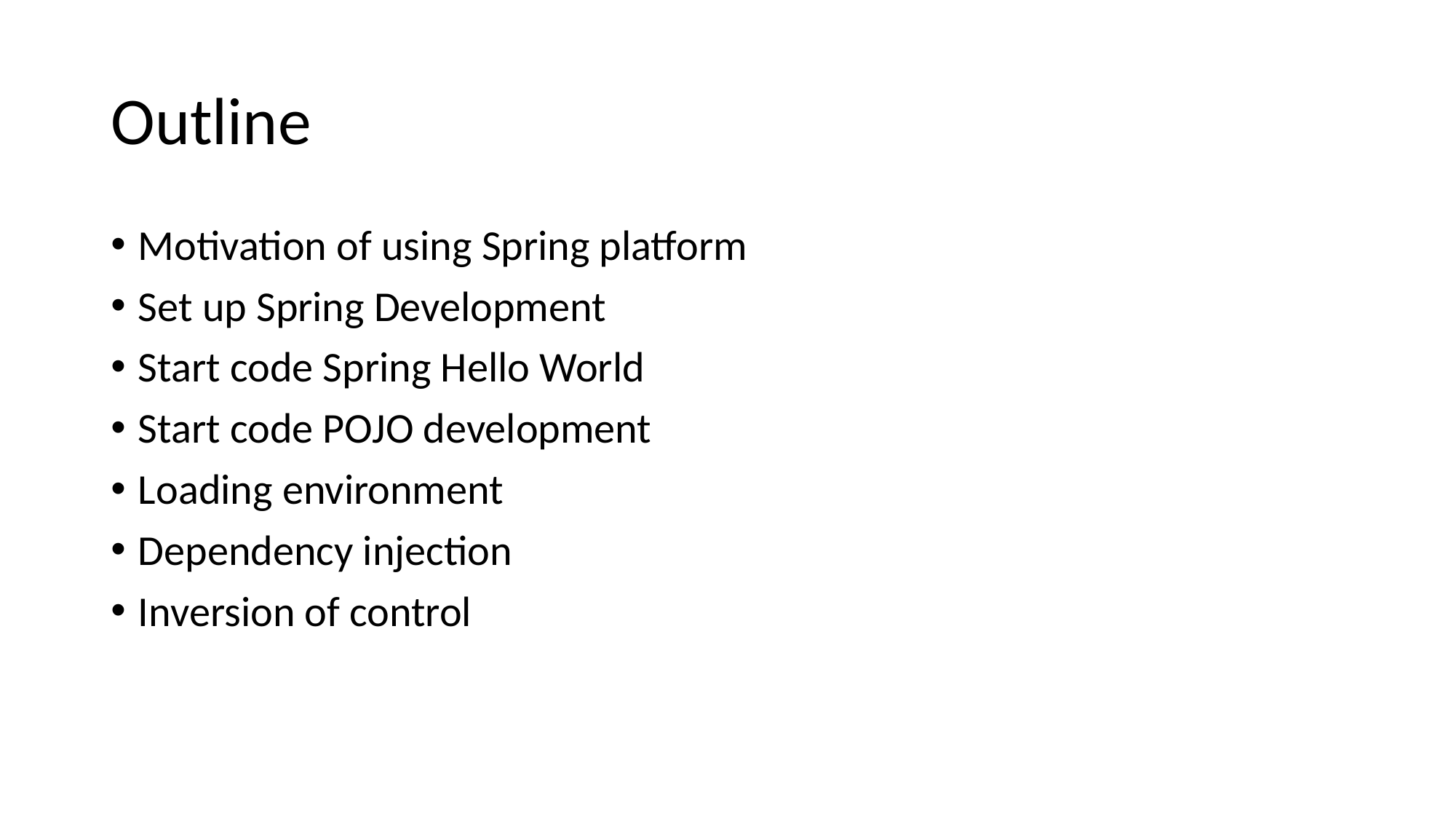

# Outline
Motivation of using Spring platform
Set up Spring Development
Start code Spring Hello World
Start code POJO development
Loading environment
Dependency injection
Inversion of control